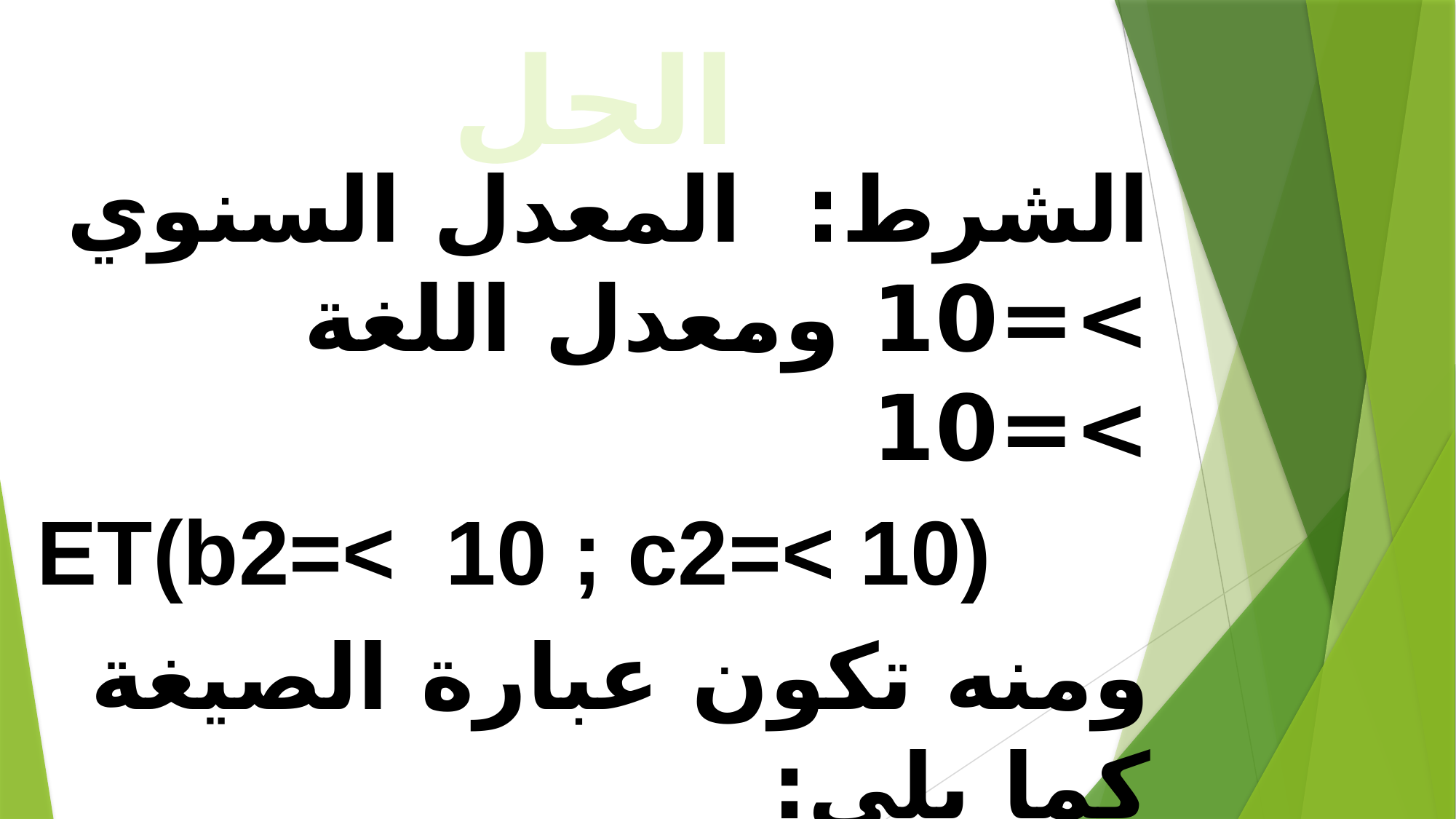

# الحل
الشرط:  المعدل السنوي >=10 ومعدل اللغة >=10
ET(b2=<  10 ; c2=< 10)
ومنه تكون عبارة الصيغة كما يلي:
=Si(ET(b2=< 10; c2=<  10); ’ناجح’ ; ‘راسب’)